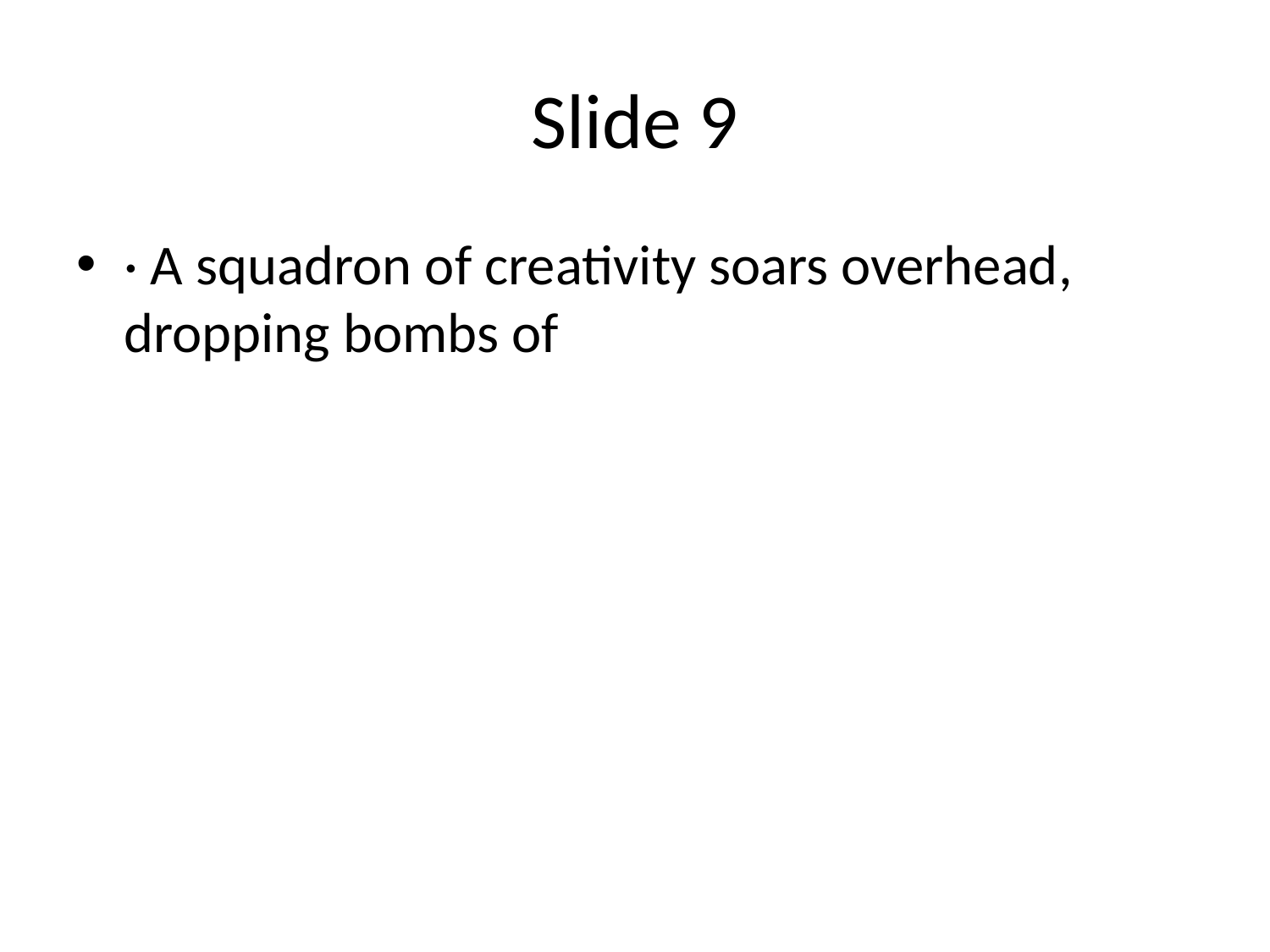

# Slide 9
· A squadron of creativity soars overhead, dropping bombs of